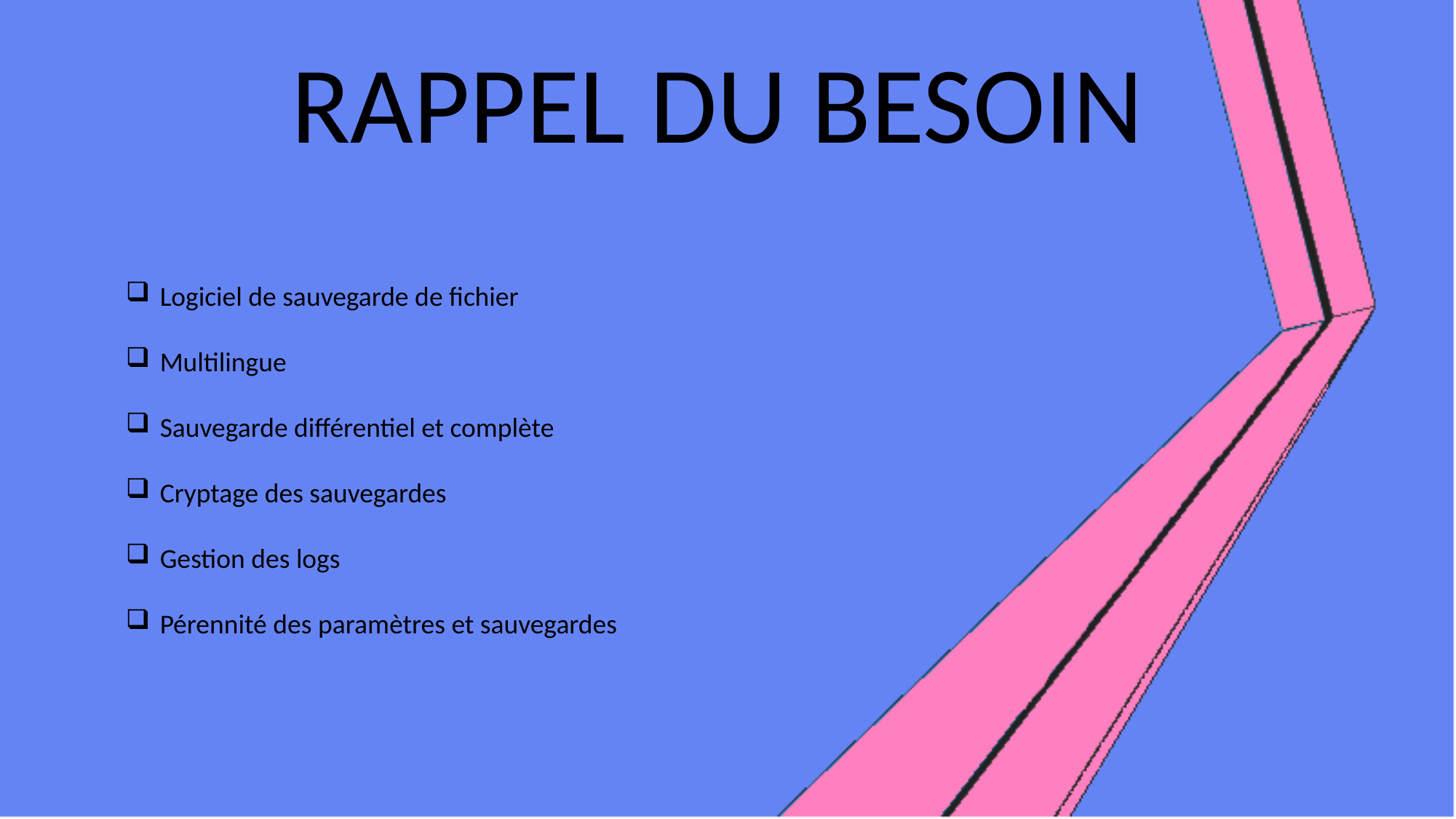

RAPPEL DU BESOIN
Logiciel de sauvegarde de fichier

Multilingue

Sauvegarde différentiel et complète

Cryptage des sauvegardes

Gestion des logs

Pérennité des paramètres et sauvegardes